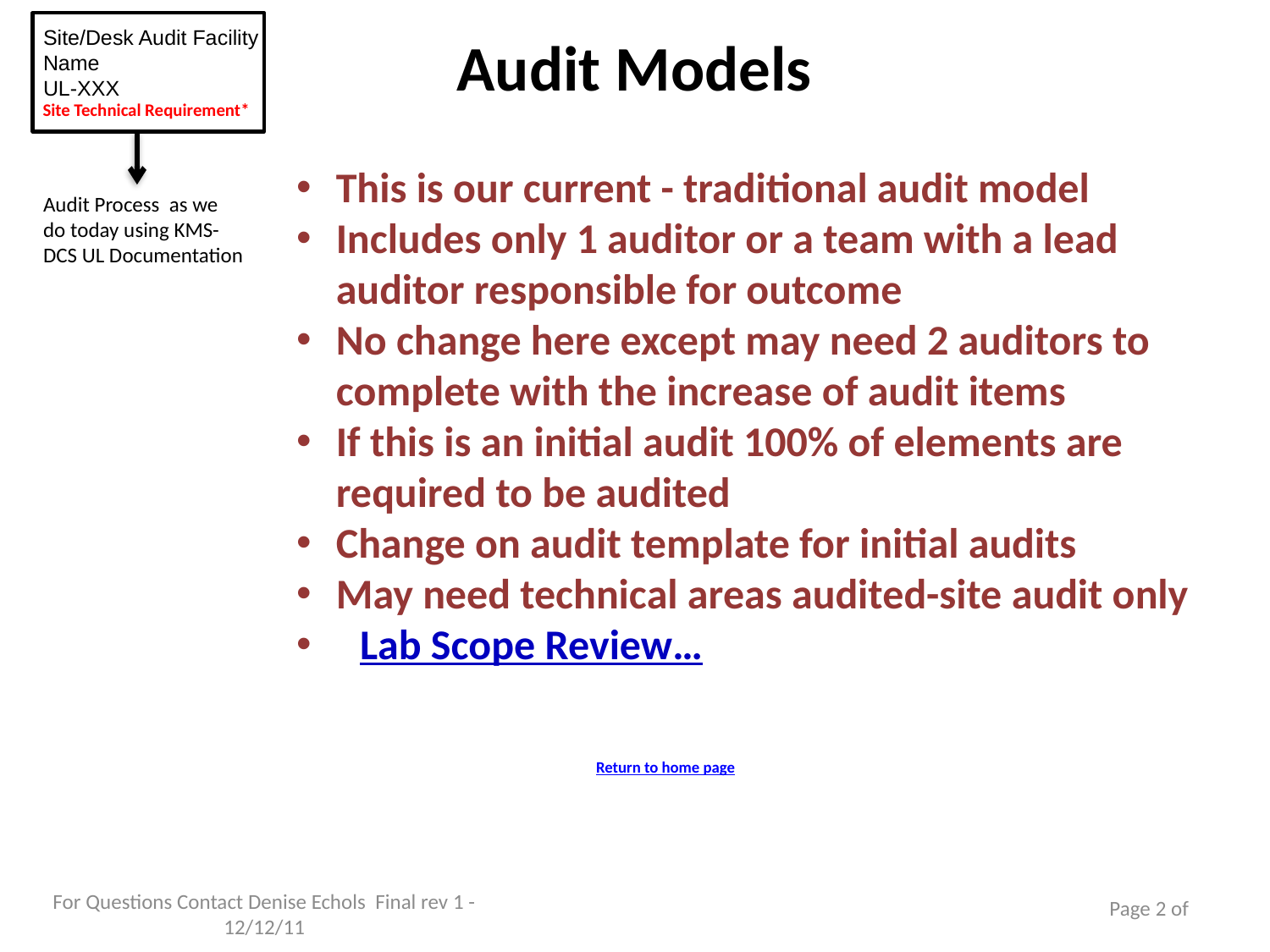

Site/Desk Audit Facility Name
UL-XXX
Audit Process  as we do today using KMS-DCS UL Documentation
Audit Models
Site Technical Requirement*
This is our current - traditional audit model
Includes only 1 auditor or a team with a lead auditor responsible for outcome
No change here except may need 2 auditors to complete with the increase of audit items
If this is an initial audit 100% of elements are required to be audited
Change on audit template for initial audits
May need technical areas audited-site audit only
Lab Scope Review…

Return to home page
2
For Questions Contact Denise Echols  Final rev 1 -12/12/11